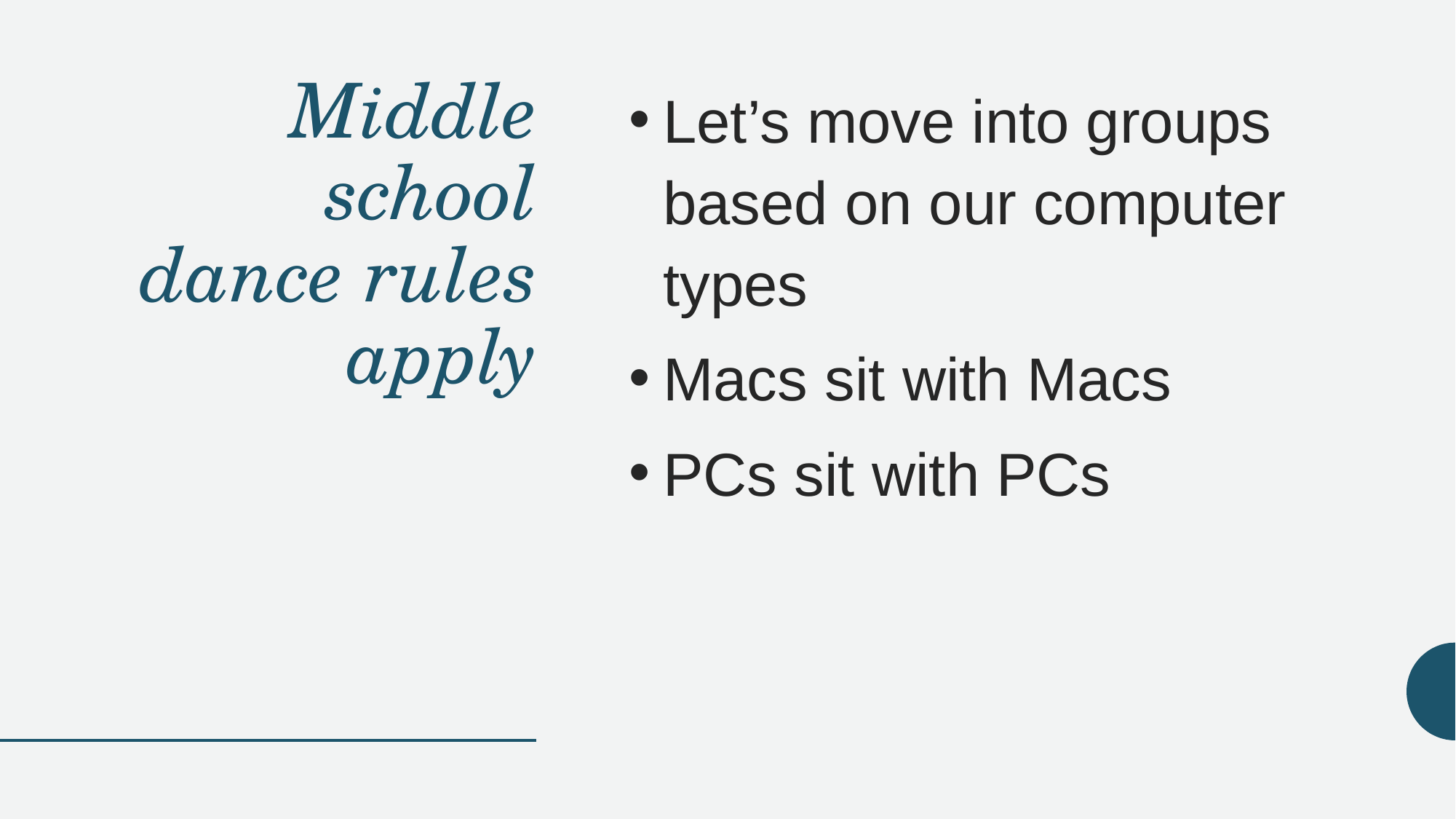

# Middle school dance rules apply
Let’s move into groups based on our computer types
Macs sit with Macs
PCs sit with PCs